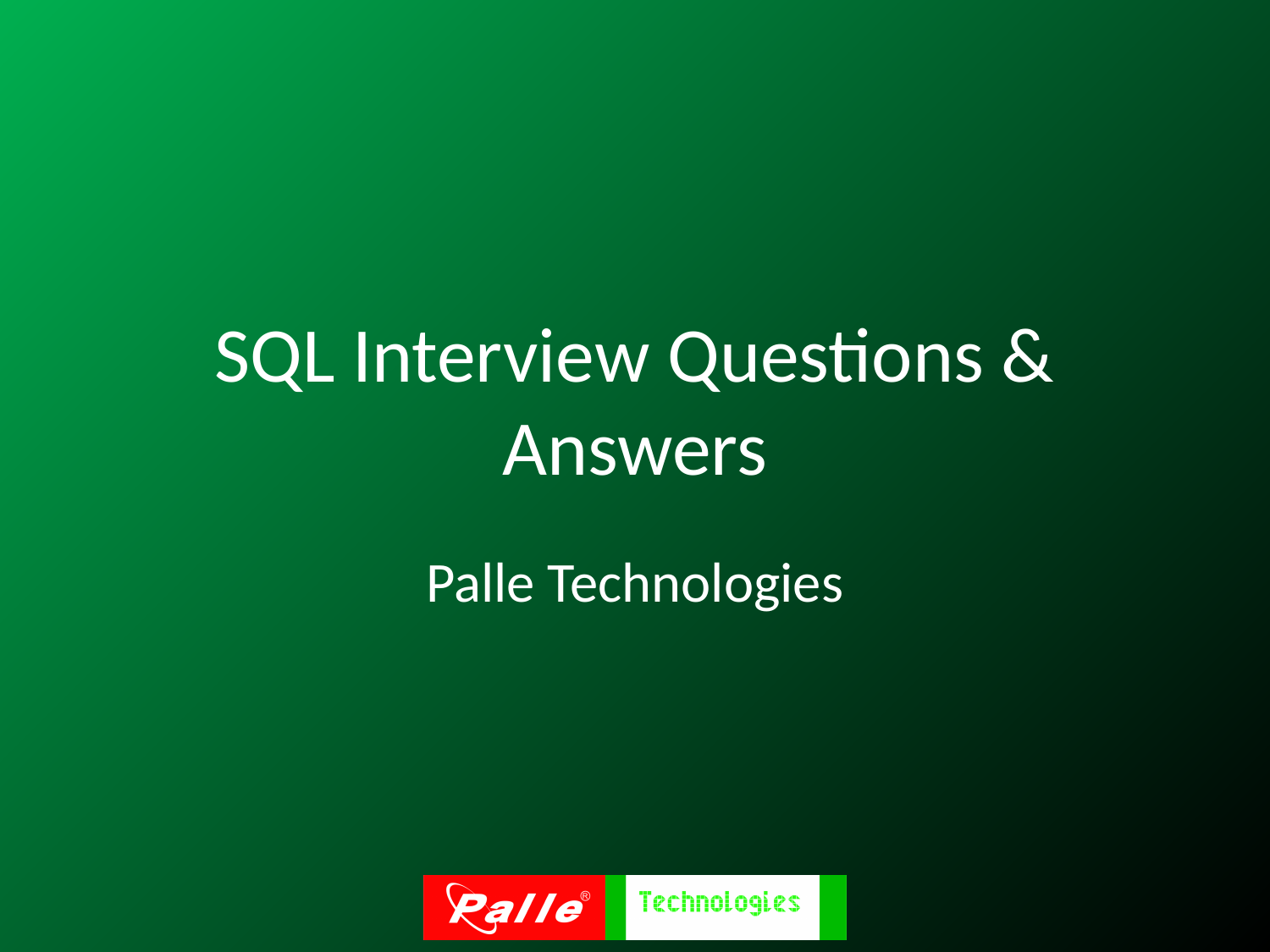

# SQL Interview Questions & Answers
Palle Technologies